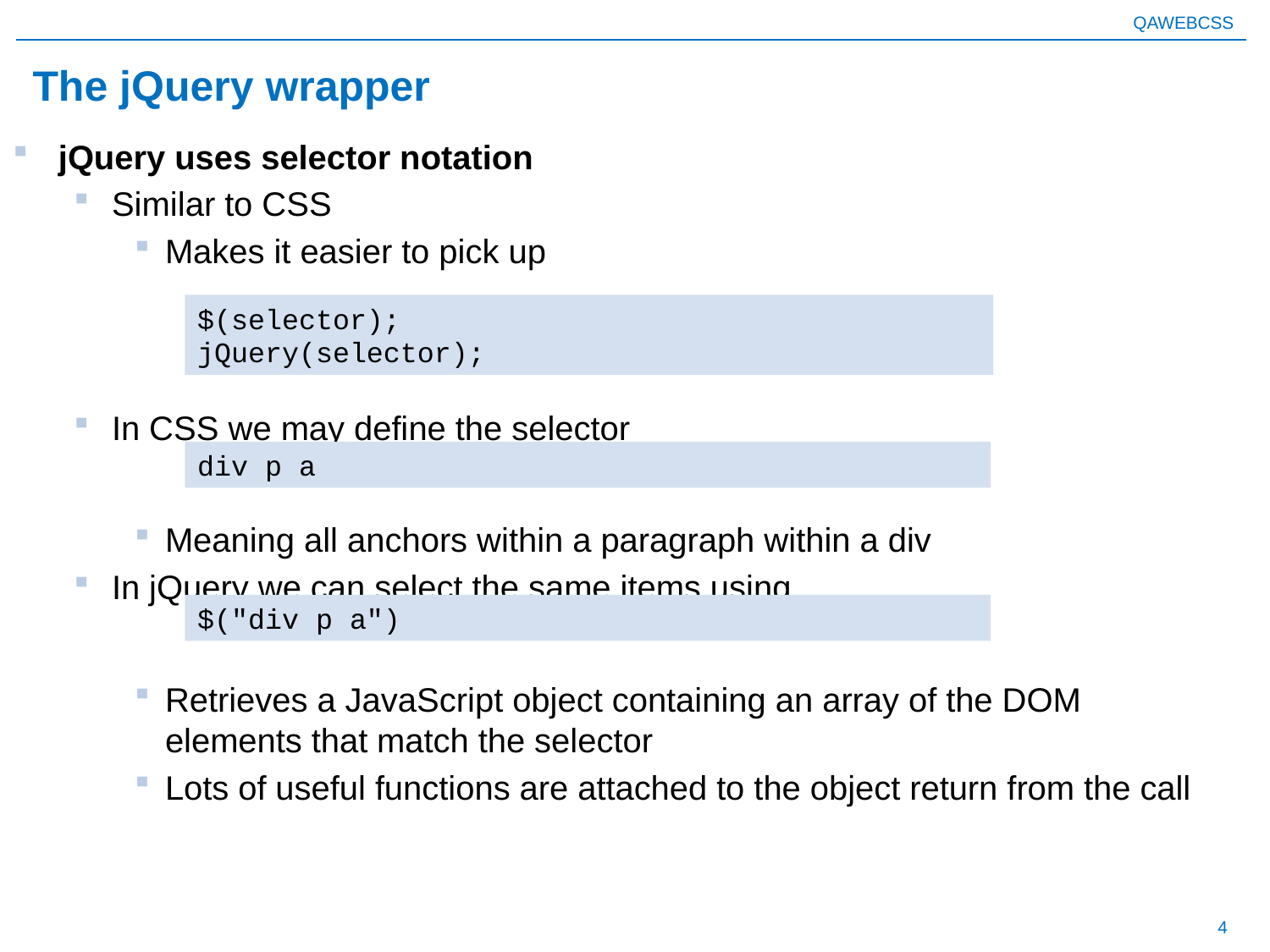

# The jQuery wrapper
jQuery uses selector notation
Similar to CSS
Makes it easier to pick up

In CSS we may define the selector

Meaning all anchors within a paragraph within a div
In jQuery we can select the same items using

Retrieves a JavaScript object containing an array of the DOM elements that match the selector
Lots of useful functions are attached to the object return from the call

$(selector);
jQuery(selector);
div p a
$("div p a")